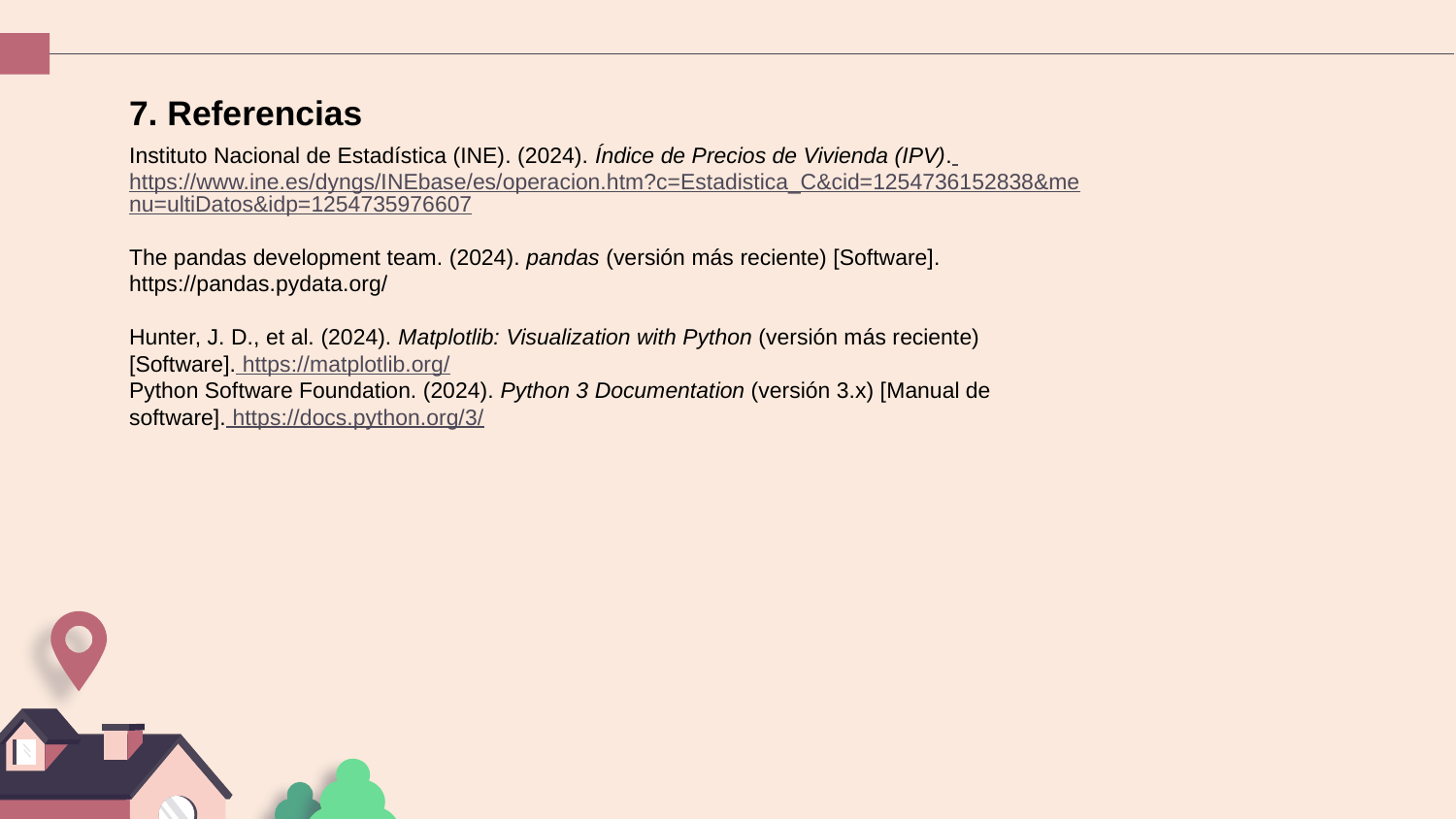

# 7. Referencias
Instituto Nacional de Estadística (INE). (2024). Índice de Precios de Vivienda (IPV). https://www.ine.es/dyngs/INEbase/es/operacion.htm?c=Estadistica_C&cid=1254736152838&menu=ultiDatos&idp=1254735976607
The pandas development team. (2024). pandas (versión más reciente) [Software]. https://pandas.pydata.org/
Hunter, J. D., et al. (2024). Matplotlib: Visualization with Python (versión más reciente) [Software]. https://matplotlib.org/
Python Software Foundation. (2024). Python 3 Documentation (versión 3.x) [Manual de software]. https://docs.python.org/3/